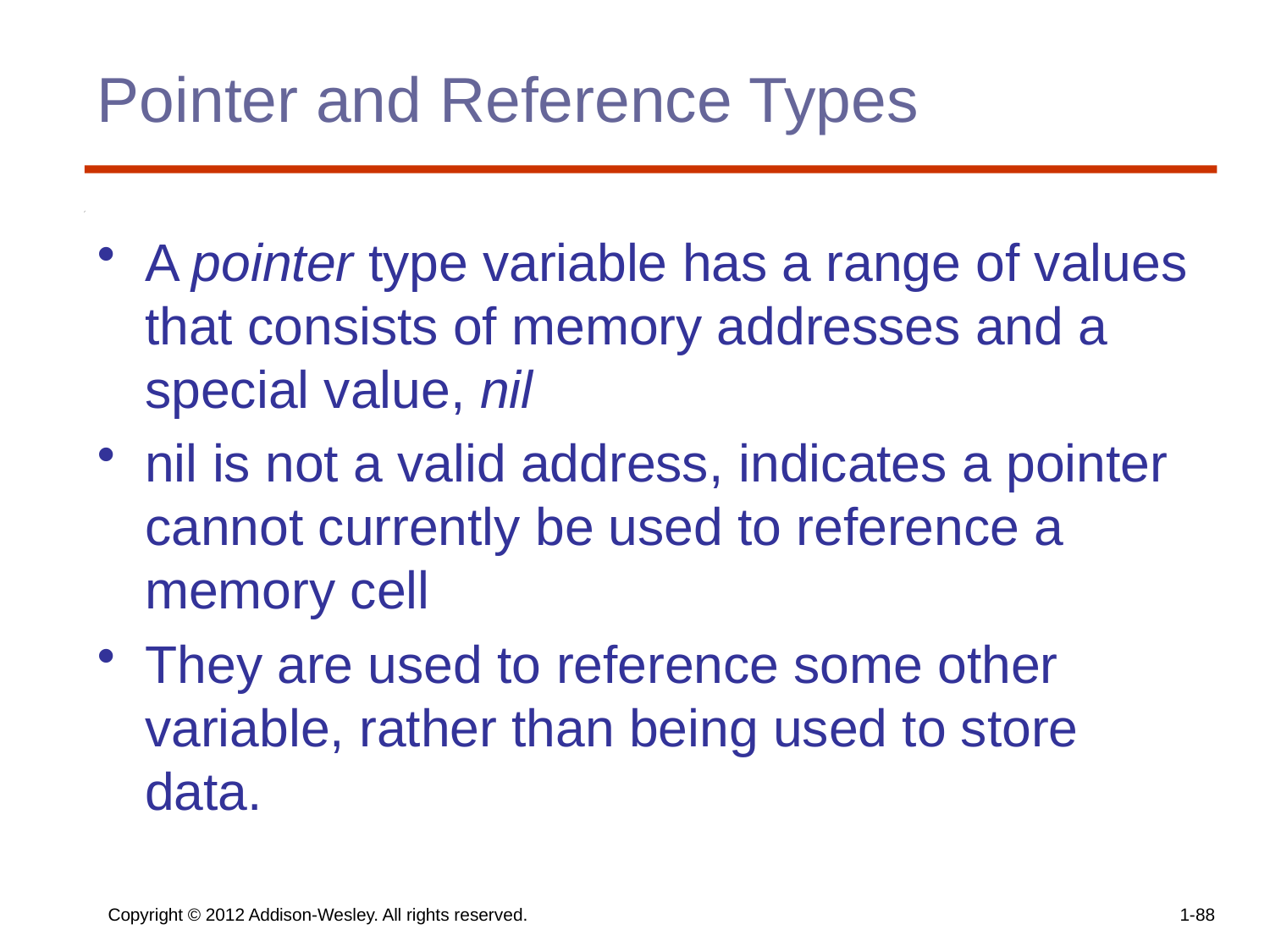

# Pointer and Reference Types
A pointer type variable has a range of values that consists of memory addresses and a special value, nil
nil is not a valid address, indicates a pointer cannot currently be used to reference a memory cell
They are used to reference some other variable, rather than being used to store data.

Copyright © 2012 Addison-Wesley. All rights reserved.
1-88